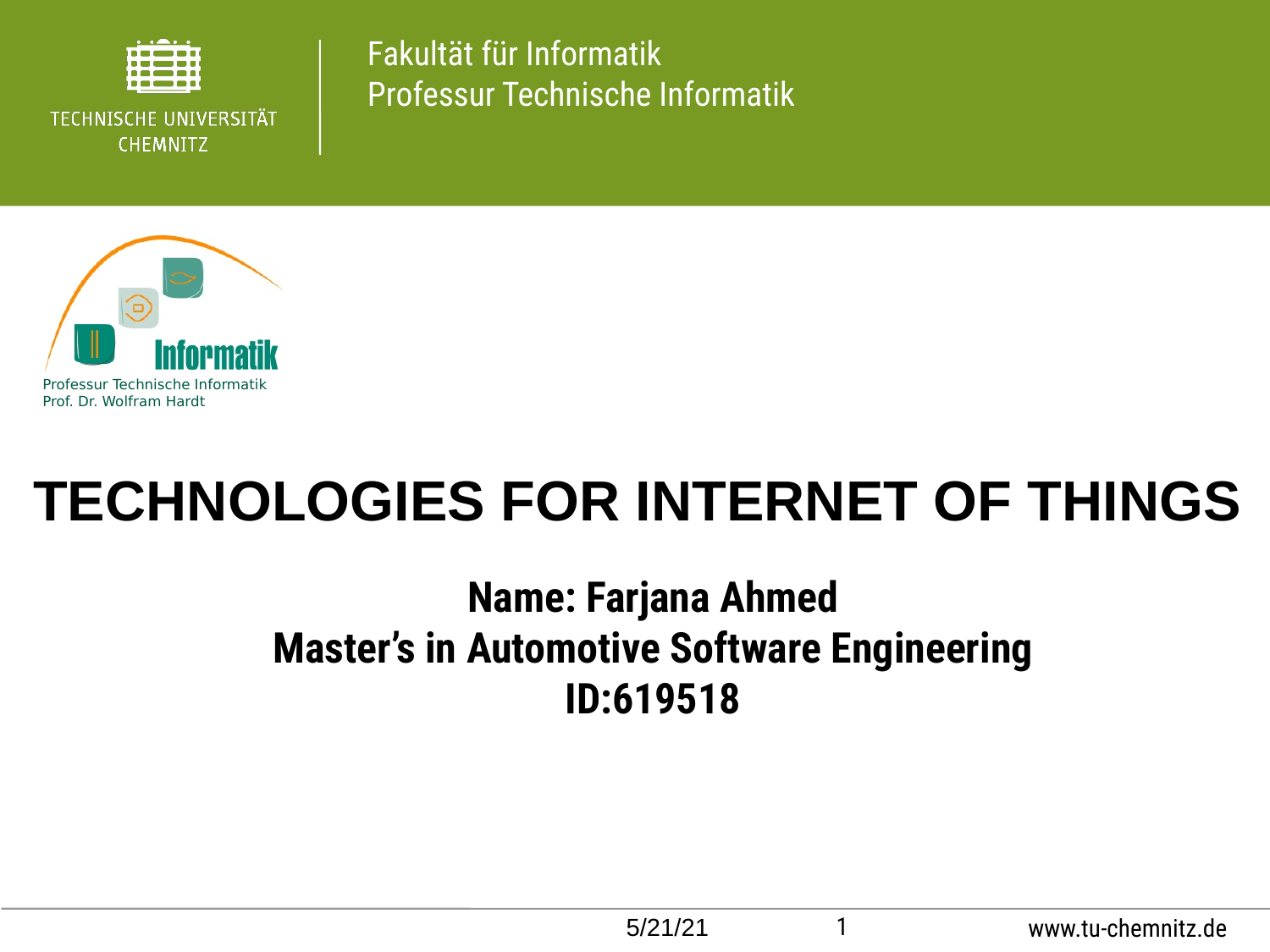

TECHNOLOGIES FOR INTERNET OF THINGS

Name: Farjana Ahmed
Master’s in Automotive Software Engineering
ID:619518
 1
5/21/21